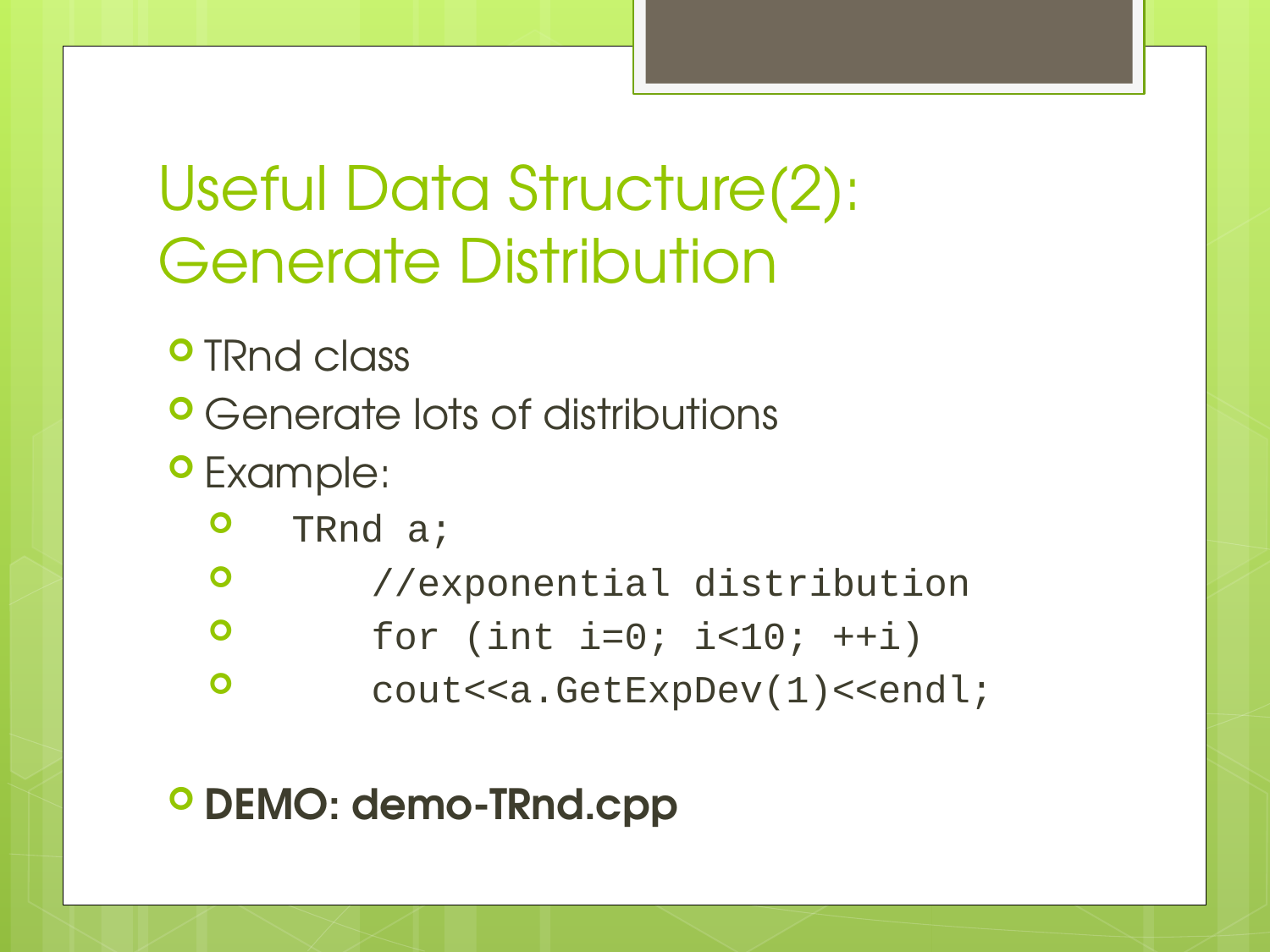

# Useful Data Structure(2): Generate Distribution
TRnd class
Generate lots of distributions
Example:
  TRnd a;
	//exponential distribution
	for (int i=0; i<10; ++i)
		cout<<a.GetExpDev(1)<<endl;

DEMO: demo-TRnd.cpp